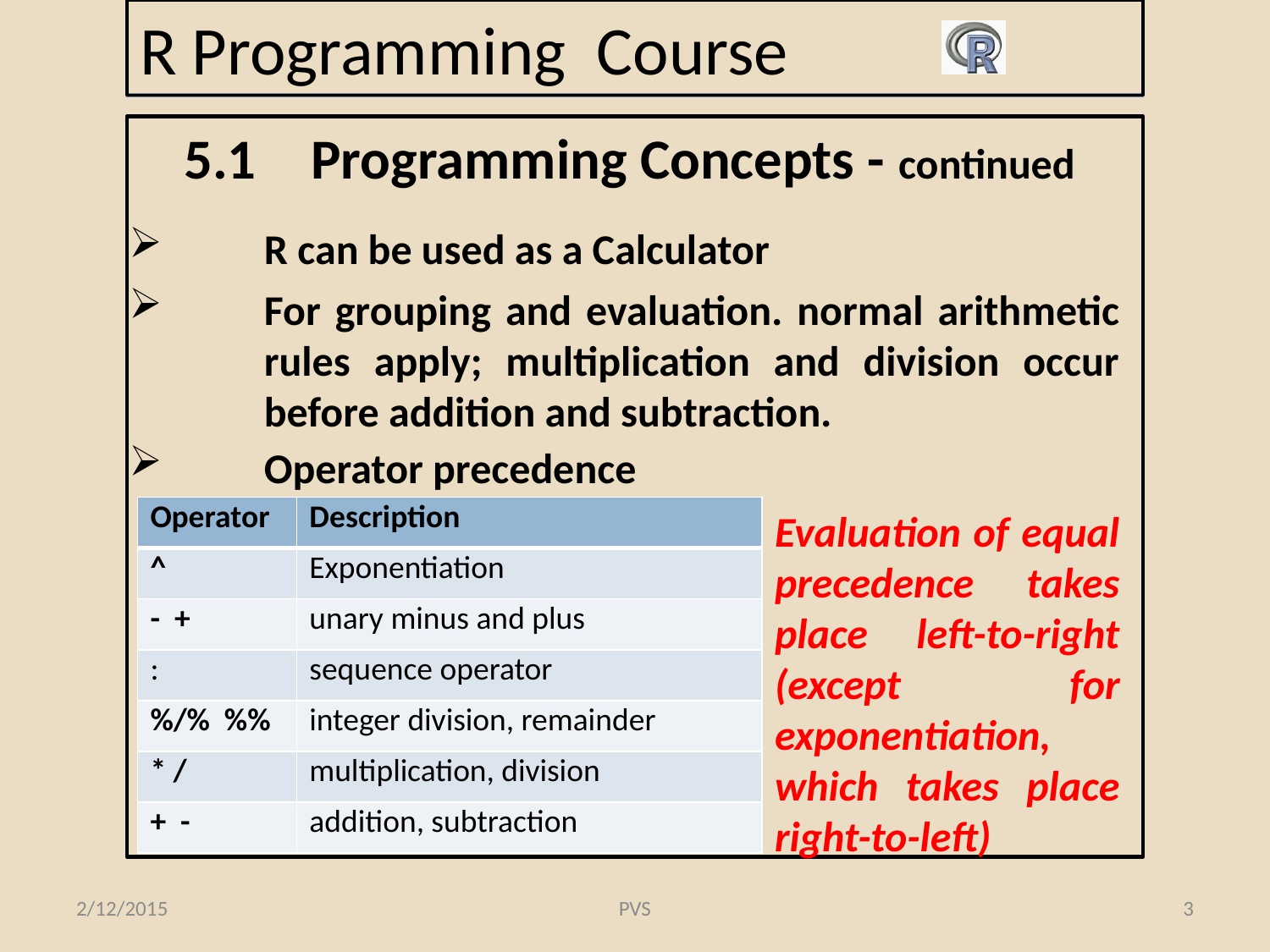

# R Programming  Course

5.1	Programming Concepts - continued
R can be used as a Calculator
For grouping and evaluation. normal arithmetic rules apply; multiplication and division occur before addition and subtraction.
Operator precedence
Evaluation of equal precedence takes place left-to-right (except for exponentiation, which takes place right-to-left)
| Operator | Description |
| --- | --- |
| ^ | Exponentiation |
| - + | unary minus and plus |
| : | sequence operator |
| %/% %% | integer division, remainder |
| \* / | multiplication, division |
| + - | addition, subtraction |
2/12/2015
PVS
3